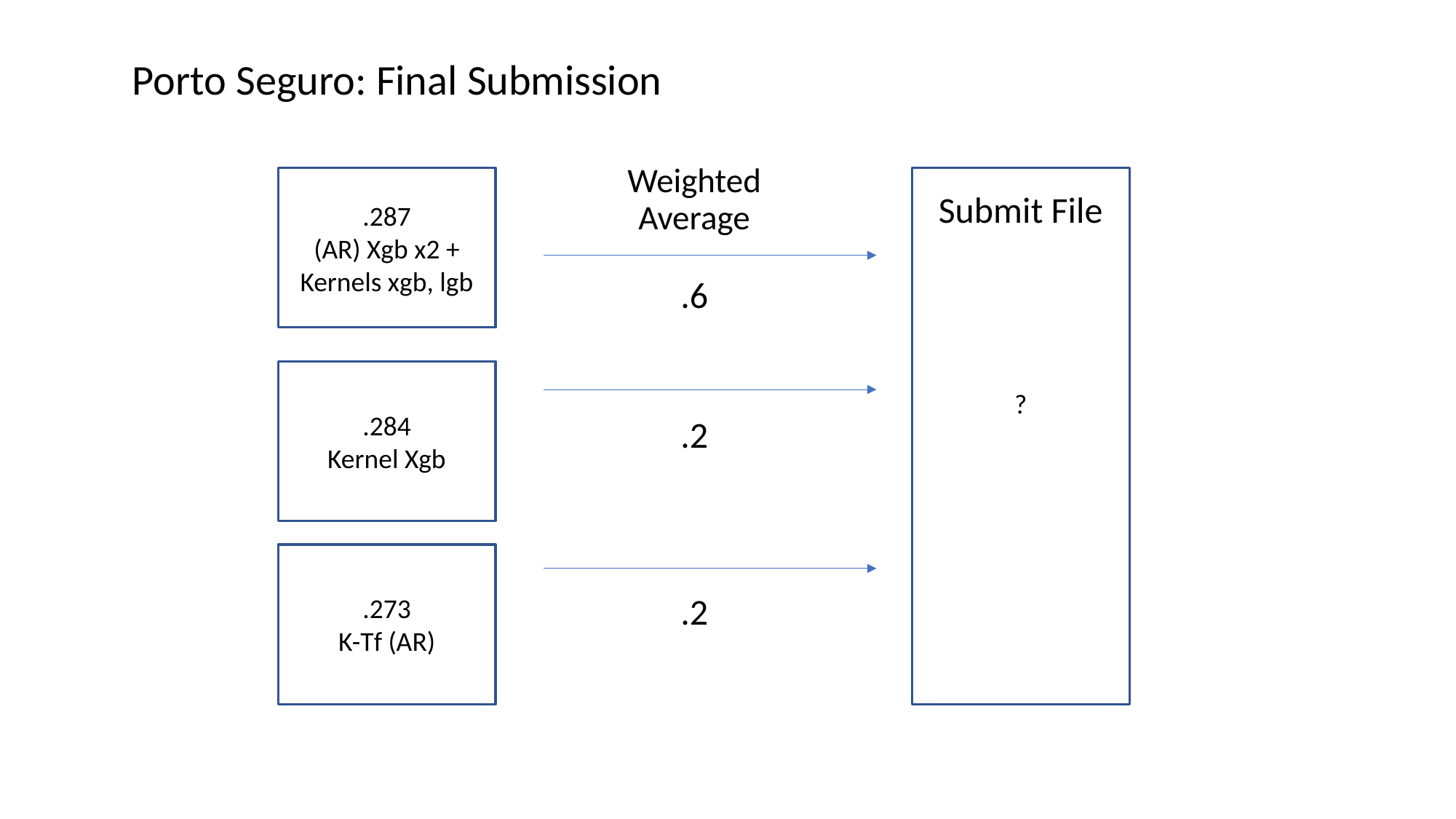

Porto Seguro: Final Submission
Weighted Average
.287
(AR) Xgb x2 + Kernels xgb, lgb
?

Submit File
.6
.284
Kernel Xgb
.2
.273
K-Tf (AR)
.2